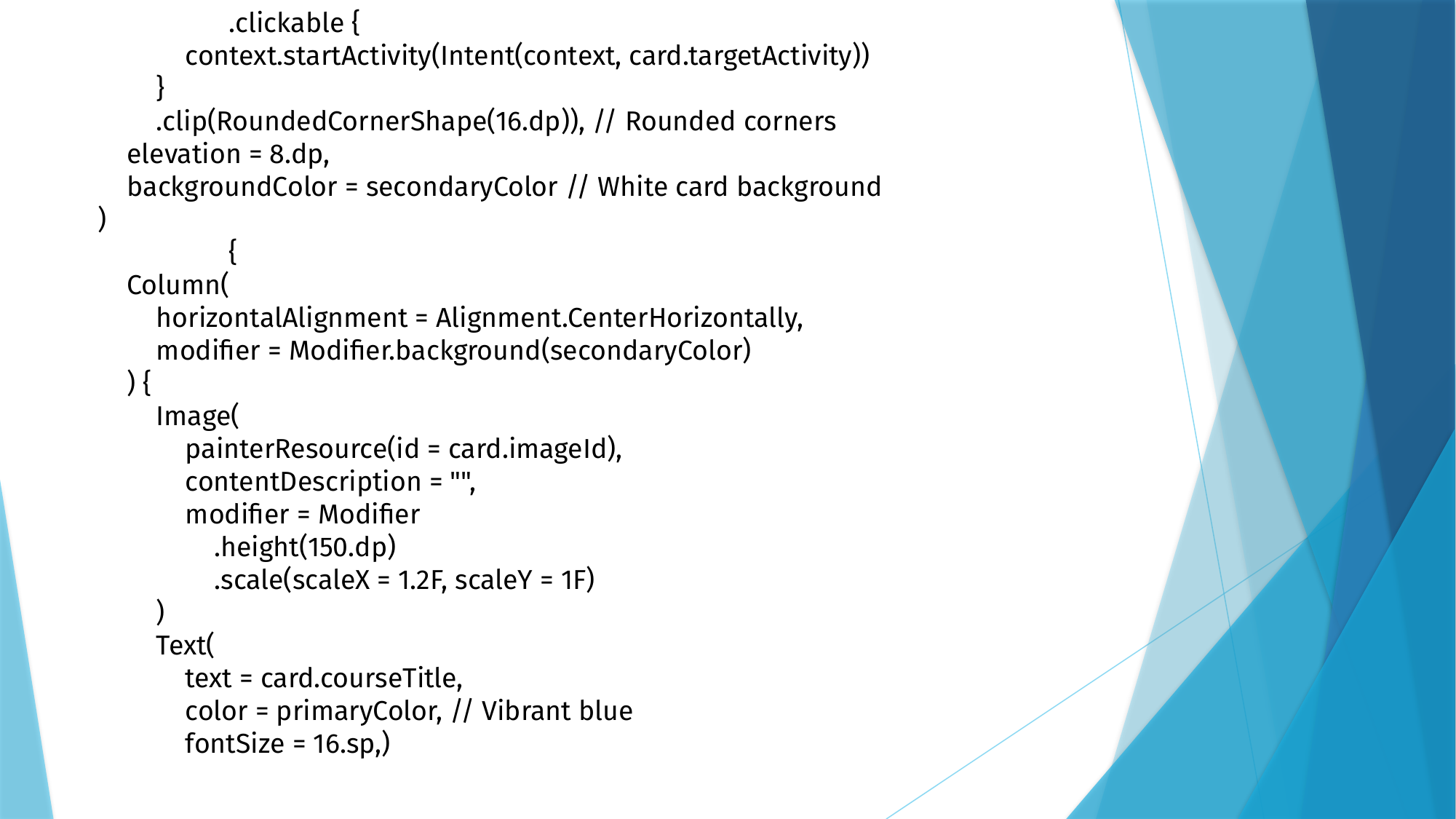

.clickable {
                        context.startActivity(Intent(context, card.targetActivity))
                    }
                    .clip(RoundedCornerShape(16.dp)), // Rounded corners
                elevation = 8.dp,
                backgroundColor = secondaryColor // White card background
            )
		{
                Column(
                    horizontalAlignment = Alignment.CenterHorizontally,
                    modifier = Modifier.background(secondaryColor)
                ) {
                    Image(
                        painterResource(id = card.imageId),
                        contentDescription = "",
                        modifier = Modifier
                            .height(150.dp)
                            .scale(scaleX = 1.2F, scaleY = 1F)
                    )
                    Text(
                        text = card.courseTitle,
                        color = primaryColor, // Vibrant blue
                        fontSize = 16.sp,)